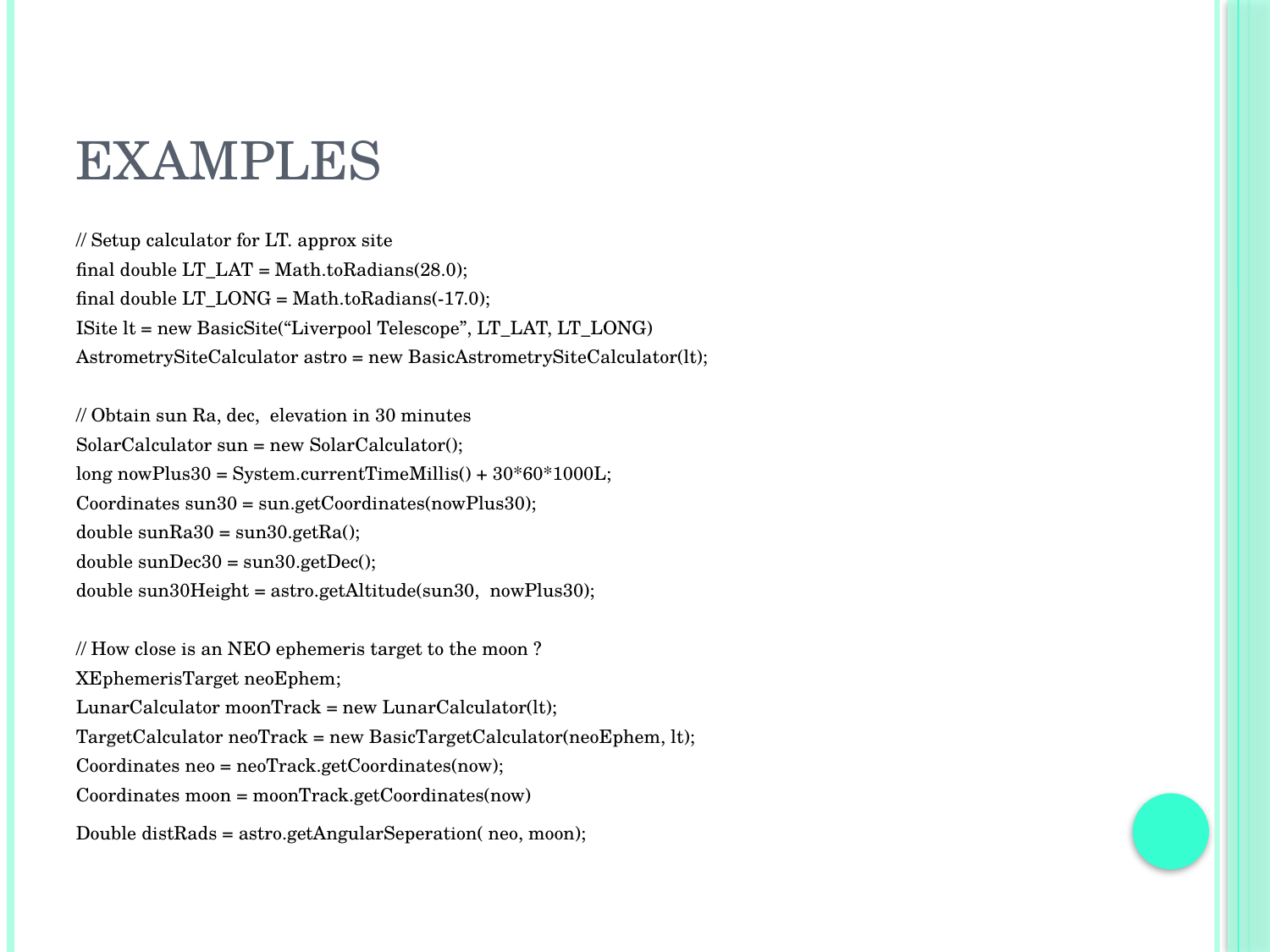

# Examples
// Setup calculator for LT. approx site
final double LT_LAT = Math.toRadians(28.0);
final double LT_LONG = Math.toRadians(-17.0);
ISite lt = new BasicSite(“Liverpool Telescope”, LT_LAT, LT_LONG)
AstrometrySiteCalculator astro = new BasicAstrometrySiteCalculator(lt);

// Obtain sun Ra, dec,  elevation in 30 minutes
SolarCalculator sun = new SolarCalculator();
long nowPlus30 = System.currentTimeMillis() + 30*60*1000L;
Coordinates sun30 = sun.getCoordinates(nowPlus30);
double sunRa30 = sun30.getRa();
double sunDec30 = sun30.getDec();
double sun30Height = astro.getAltitude(sun30,  nowPlus30);

// How close is an NEO ephemeris target to the moon ?
XEphemerisTarget neoEphem;
LunarCalculator moonTrack = new LunarCalculator(lt);
TargetCalculator neoTrack = new BasicTargetCalculator(neoEphem, lt);
Coordinates neo = neoTrack.getCoordinates(now);
Coordinates moon = moonTrack.getCoordinates(now)
Double distRads = astro.getAngularSeperation( neo, moon);